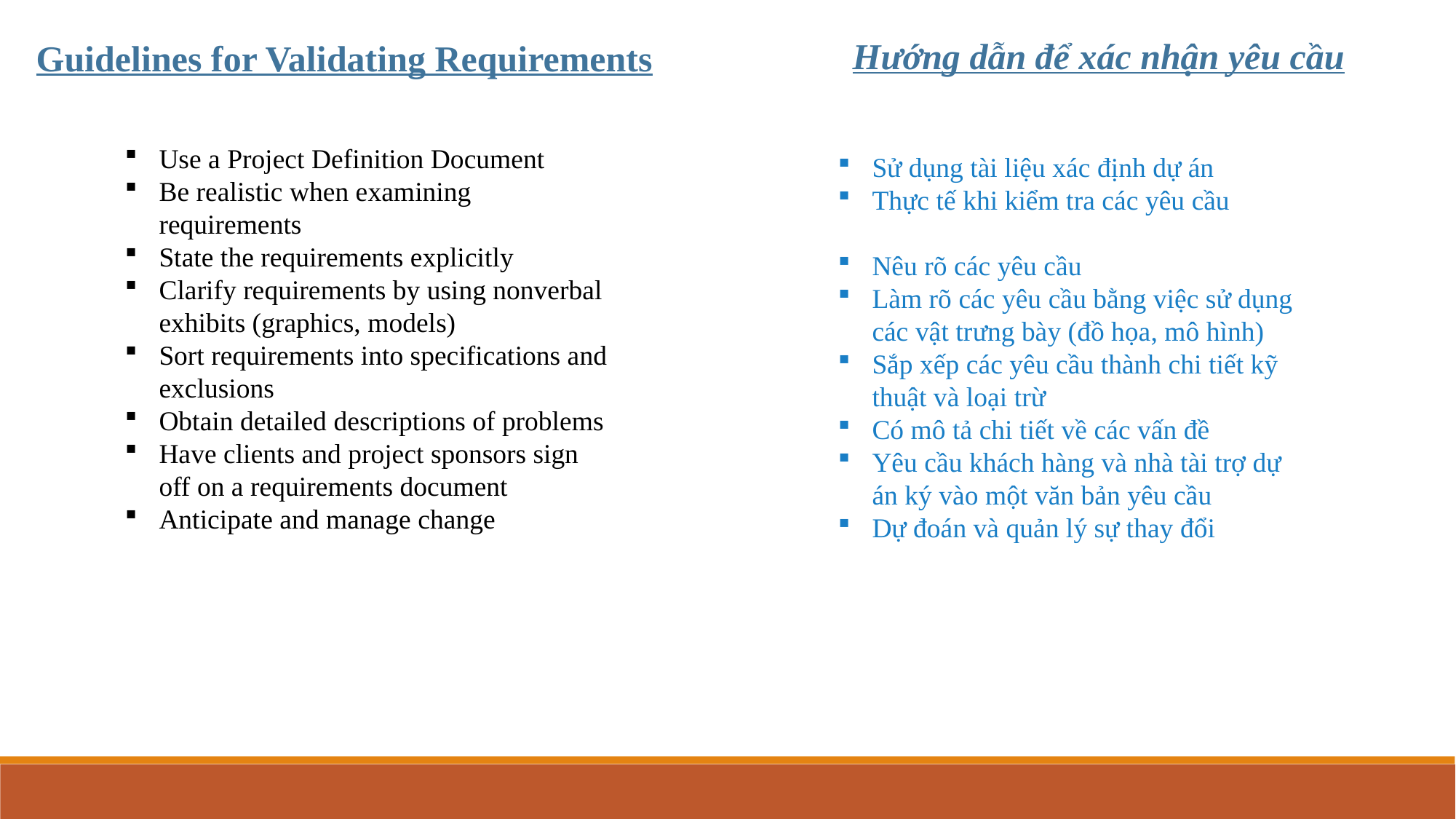

Hướng dẫn để xác nhận yêu cầu
Guidelines for Validating Requirements
Use a Project Definition Document
Be realistic when examining requirements
State the requirements explicitly
Clarify requirements by using nonverbal exhibits (graphics, models)
Sort requirements into specifications and exclusions
Obtain detailed descriptions of problems
Have clients and project sponsors sign off on a requirements document
Anticipate and manage change
Sử dụng tài liệu xác định dự án
Thực tế khi kiểm tra các yêu cầu

Nêu rõ các yêu cầu
Làm rõ các yêu cầu bằng việc sử dụng các vật trưng bày (đồ họa, mô hình)
Sắp xếp các yêu cầu thành chi tiết kỹ thuật và loại trừ
Có mô tả chi tiết về các vấn đề
Yêu cầu khách hàng và nhà tài trợ dự án ký vào một văn bản yêu cầu
Dự đoán và quản lý sự thay đổi
Planning Processes
Initialing Processes

Executing Processes